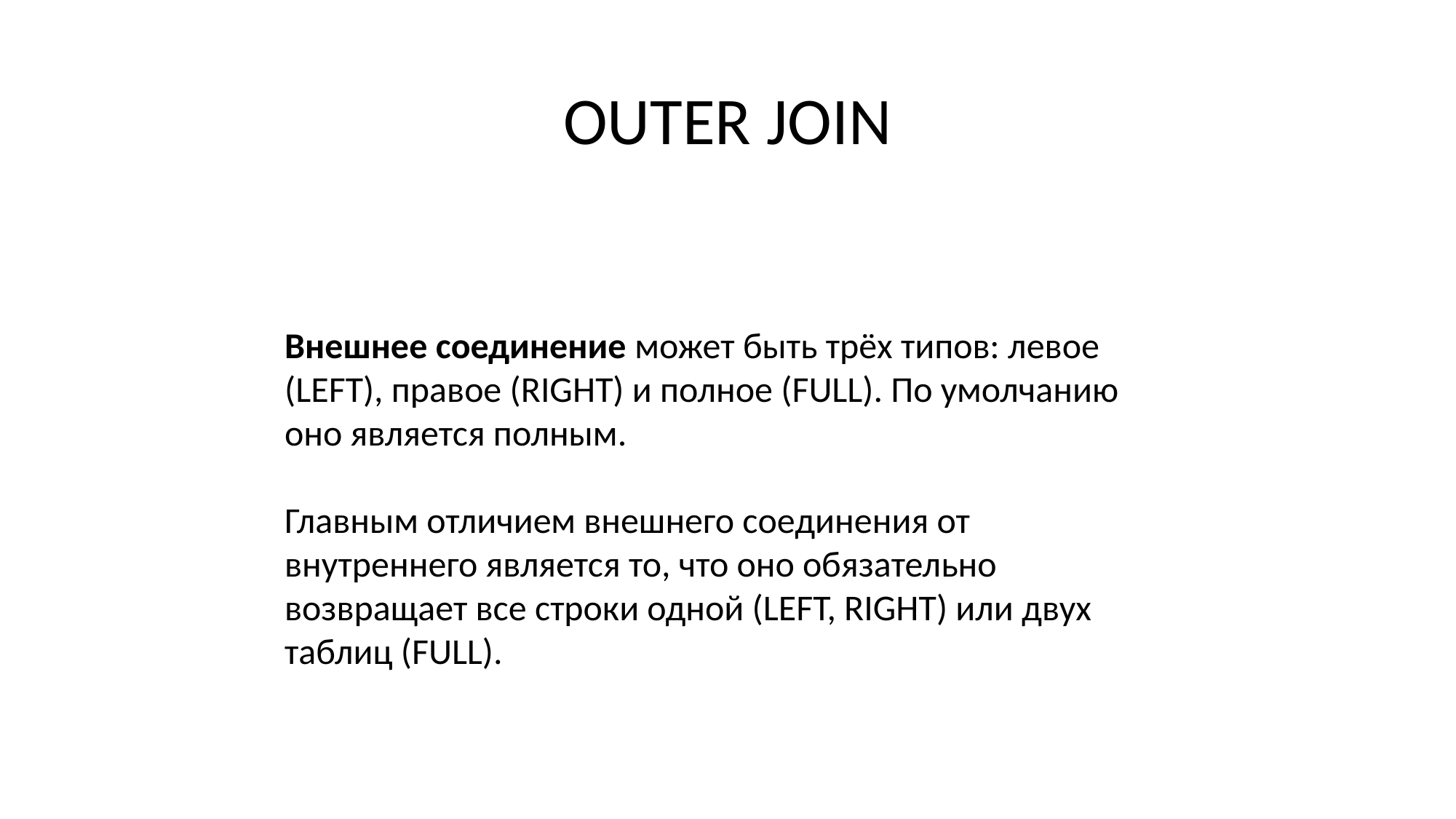

# OUTER JOIN
Внешнее соединение может быть трёх типов: левое (LEFT), правое (RIGHT) и полное (FULL). По умолчанию оно является полным.

Главным отличием внешнего соединения от внутреннего является то, что оно обязательно возвращает все строки одной (LEFT, RIGHT) или двух таблиц (FULL).